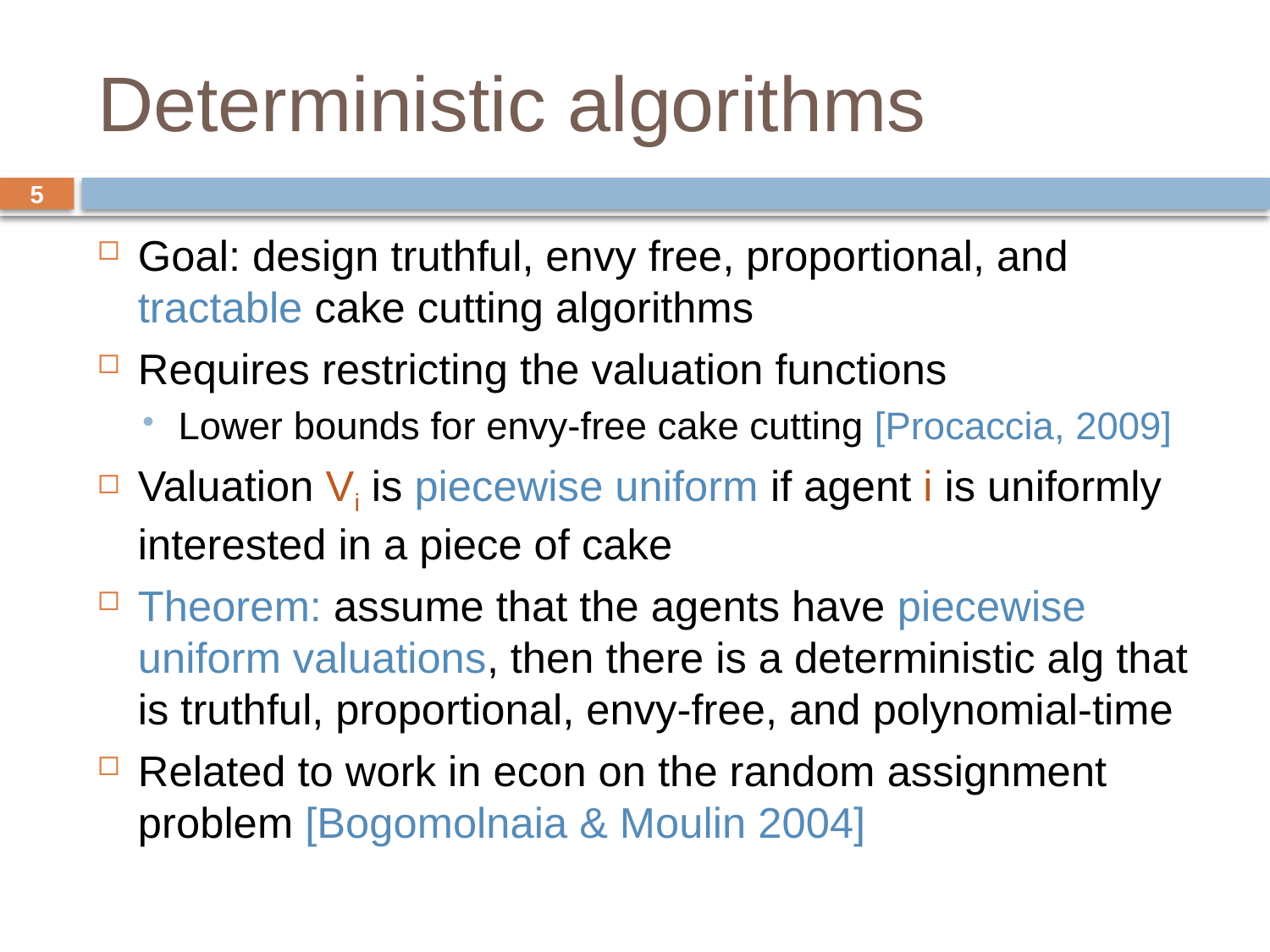

# Deterministic algorithms
5
Goal: design truthful, envy free, proportional, and tractable cake cutting algorithms
Requires restricting the valuation functions
Lower bounds for envy-free cake cutting [Procaccia, 2009]
Valuation Vi is piecewise uniform if agent i is uniformly interested in a piece of cake
Theorem: assume that the agents have piecewise uniform valuations, then there is a deterministic alg that is truthful, proportional, envy-free, and polynomial-time
Related to work in econ on the random assignment problem [Bogomolnaia & Moulin 2004]